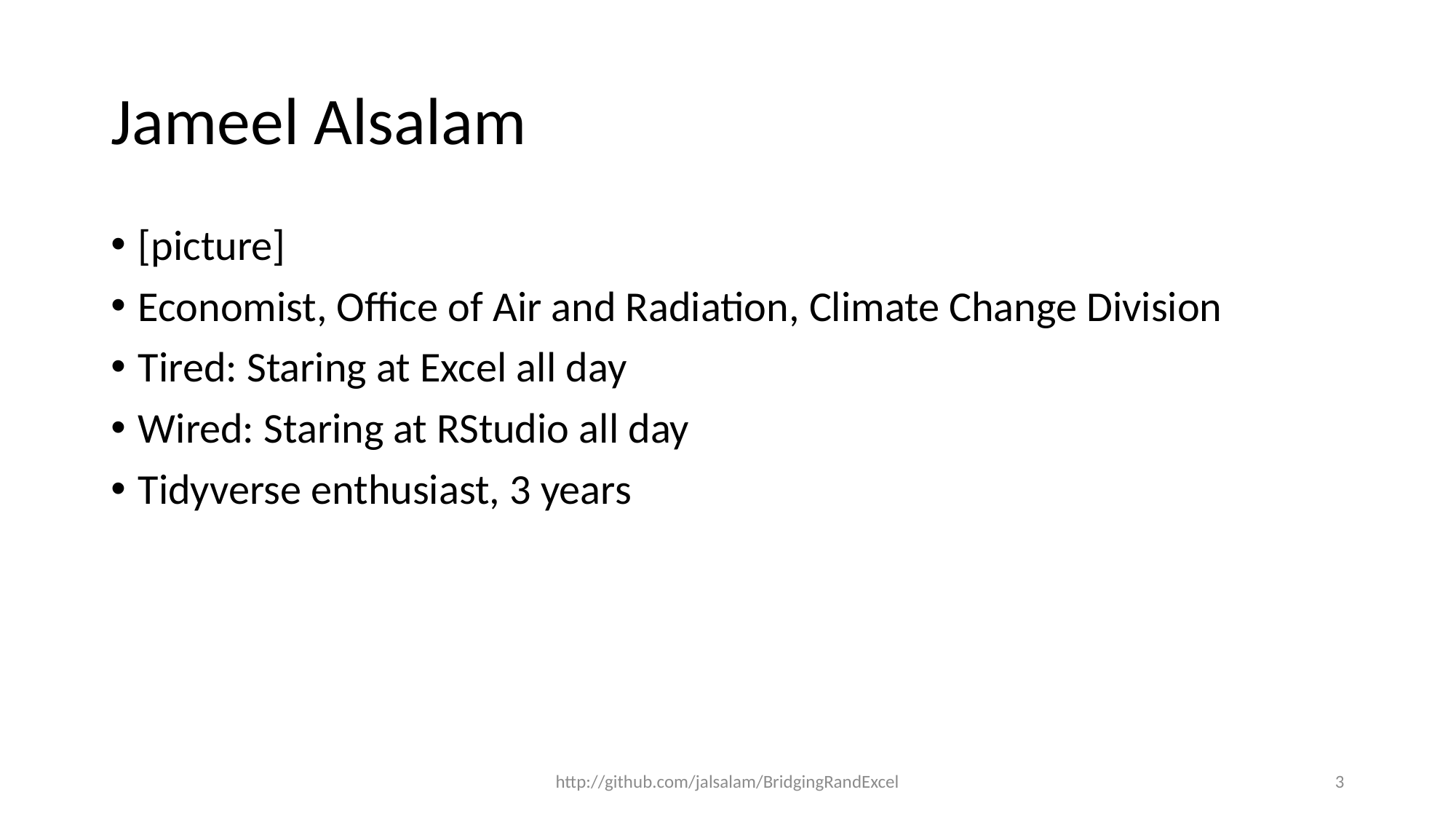

# Jameel Alsalam
[picture]
Economist, Office of Air and Radiation, Climate Change Division
Tired: Staring at Excel all day
Wired: Staring at RStudio all day
Tidyverse enthusiast, 3 years
http://github.com/jalsalam/BridgingRandExcel
3